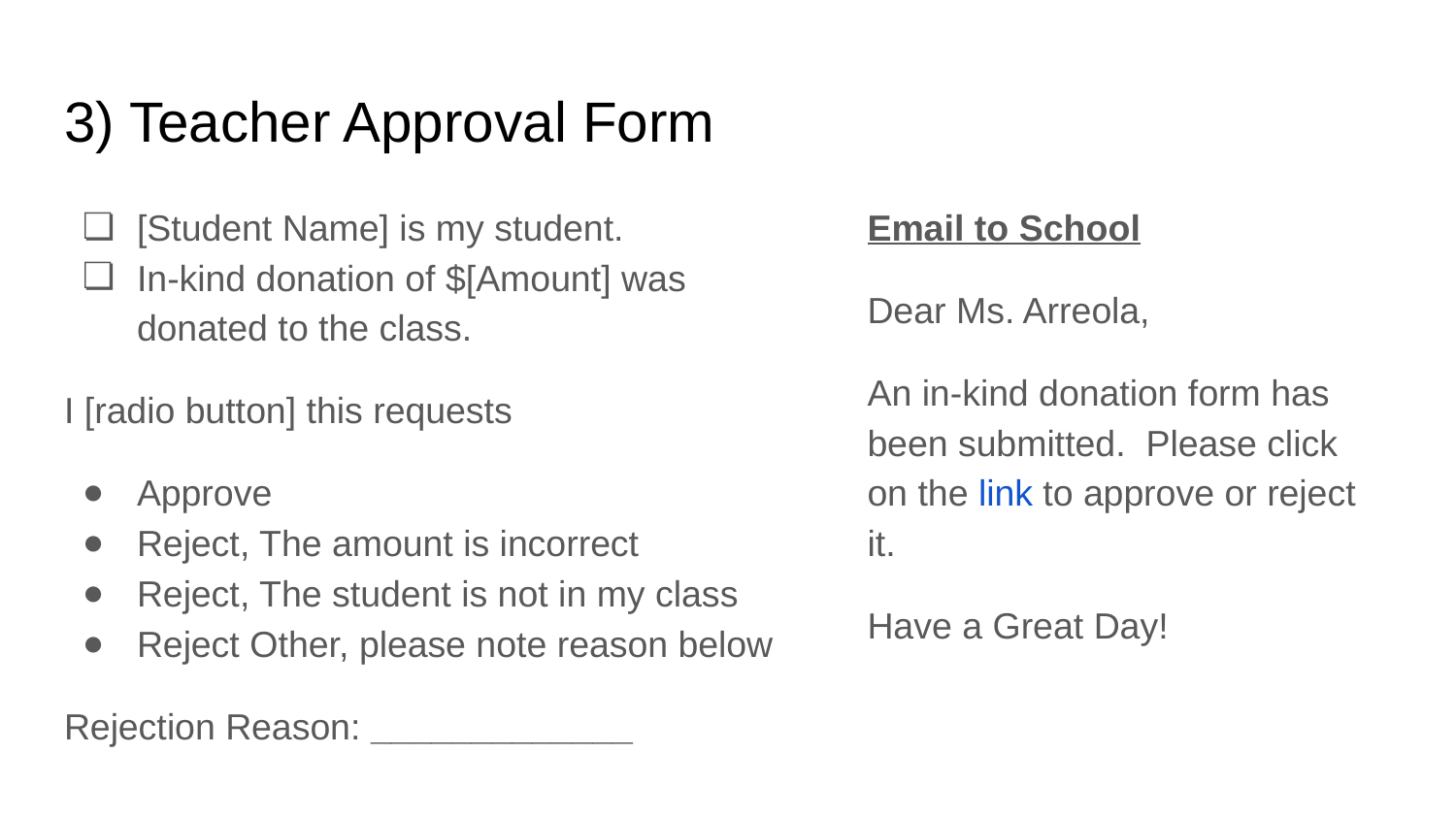

# 3) Teacher Approval Form
[Student Name] is my student.
In-kind donation of $[Amount] was donated to the class.
I [radio button] this requests
Approve
Reject, The amount is incorrect
Reject, The student is not in my class
Reject Other, please note reason below
Rejection Reason: _____________
Email to School
Dear Ms. Arreola,
An in-kind donation form has been submitted.  Please click on the link to approve or reject it.
Have a Great Day!